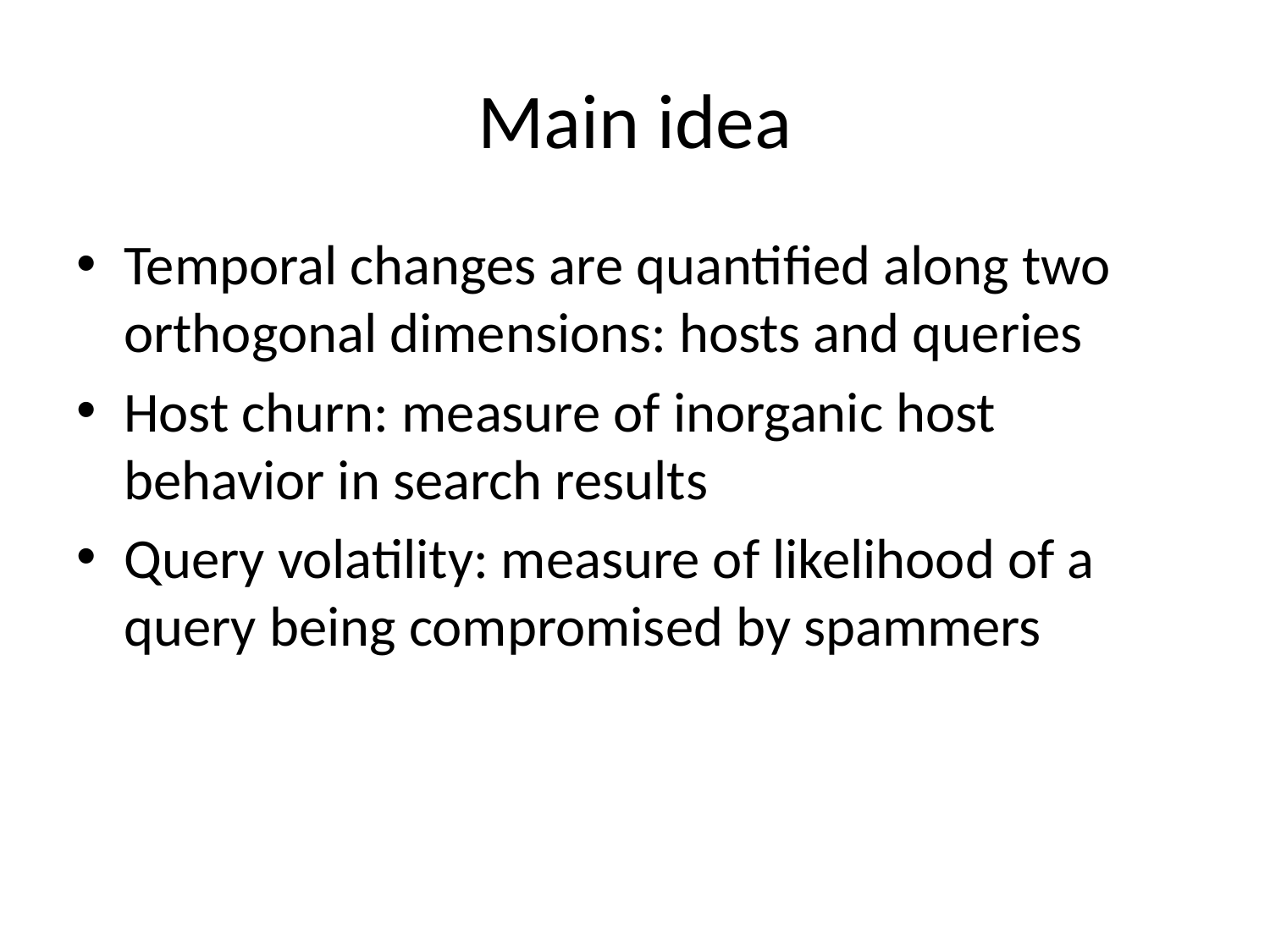

# Main idea
Temporal changes are quantified along two orthogonal dimensions: hosts and queries
Host churn: measure of inorganic host behavior in search results
Query volatility: measure of likelihood of a query being compromised by spammers